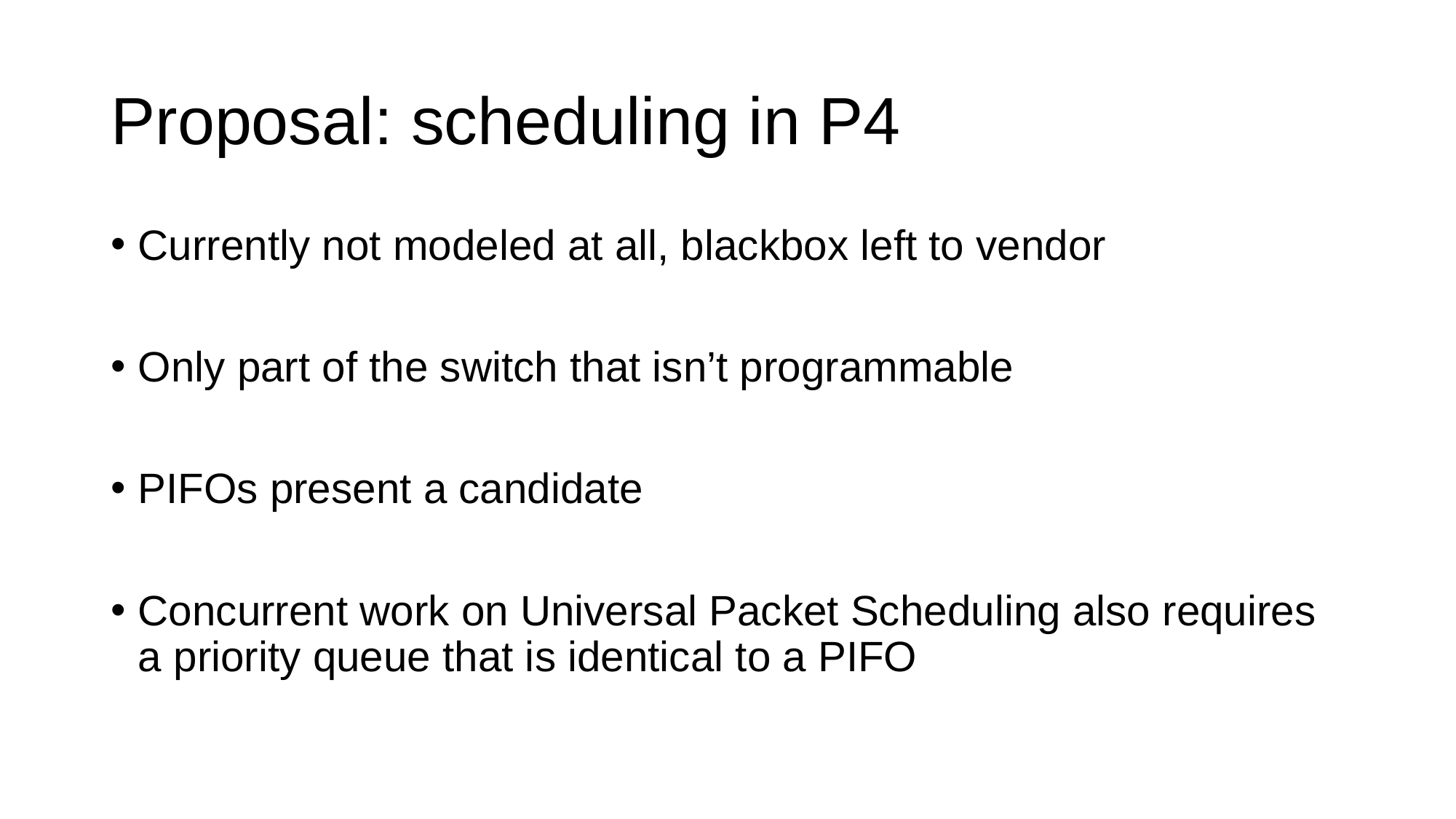

# Proposal: scheduling in P4
Currently not modeled at all, blackbox left to vendor

Only part of the switch that isn’t programmable

PIFOs present a candidate

Concurrent work on Universal Packet Scheduling also requires a priority queue that is identical to a PIFO